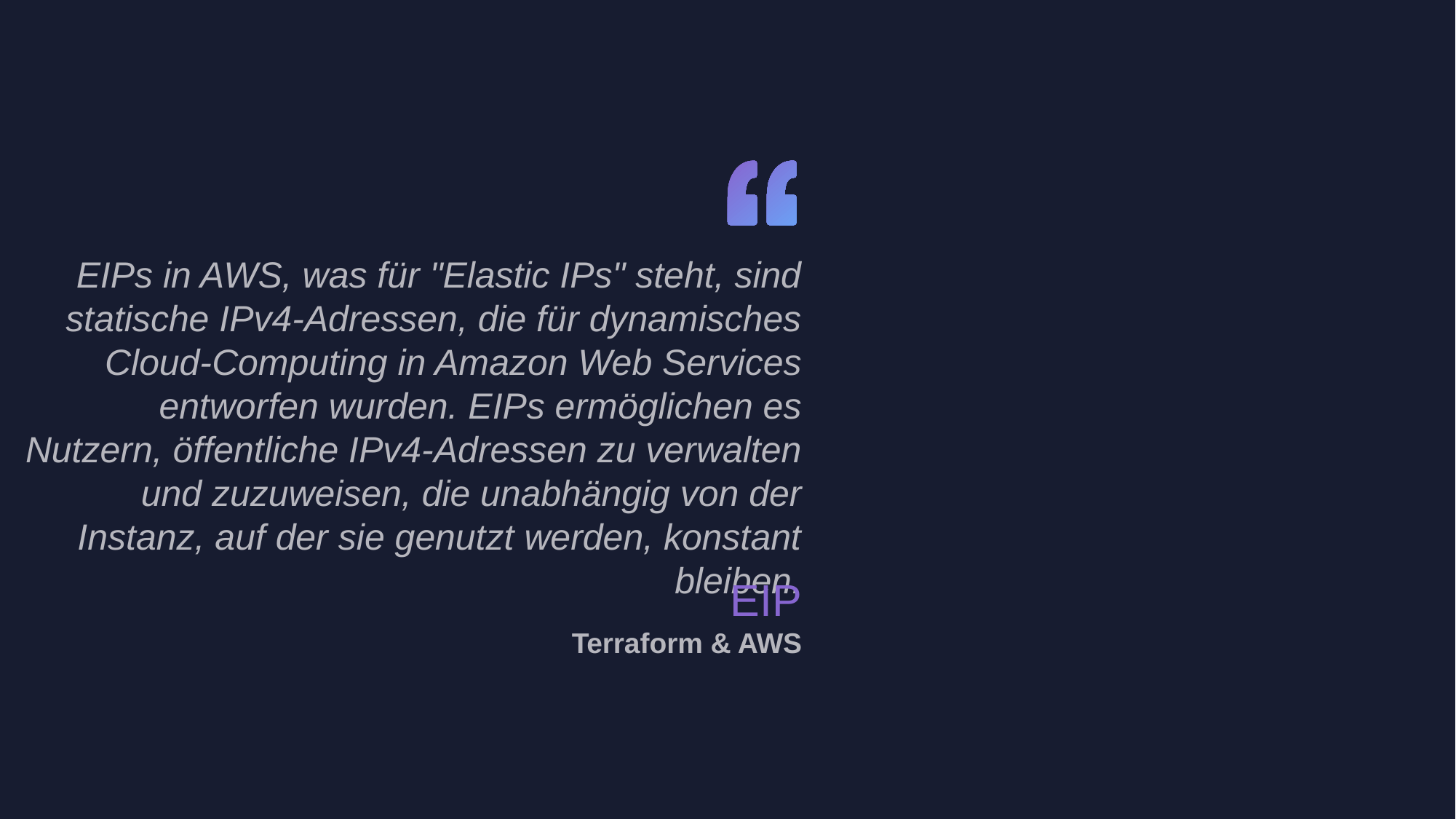

EIPs in AWS, was für "Elastic IPs" steht, sind statische IPv4-Adressen, die für dynamisches Cloud-Computing in Amazon Web Services entworfen wurden. EIPs ermöglichen es Nutzern, öffentliche IPv4-Adressen zu verwalten und zuzuweisen, die unabhängig von der Instanz, auf der sie genutzt werden, konstant bleiben.
EIP
Terraform & AWS